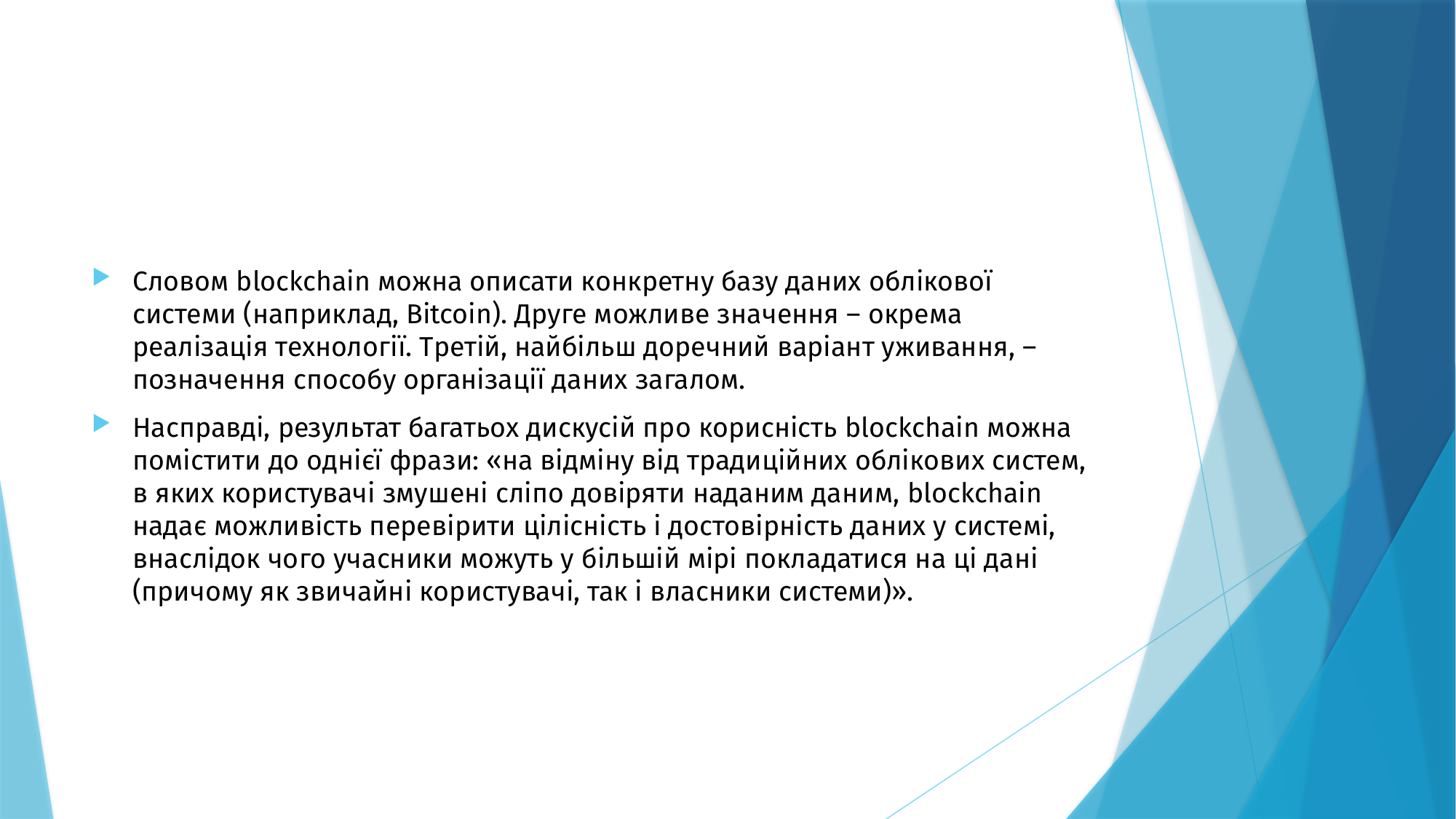

#
Словом blockchain можна описати конкретну базу даних облікової системи (наприклад, Bitcoin). Друге можливе значення – окрема реалізація технології. Третій, найбільш доречний варіант уживання, – позначення способу організації даних загалом.
Насправді, результат багатьох дискусій про корисність blockchain можна помістити до однієї фрази: «на відміну від традиційних облікових систем, в яких користувачі змушені сліпо довіряти наданим даним, blockchain надає можливість перевірити цілісність і достовірність даних у системі, внаслідок чого учасники можуть у більшій мірі покладатися на ці дані (причому як звичайні користувачі, так і власники системи)».